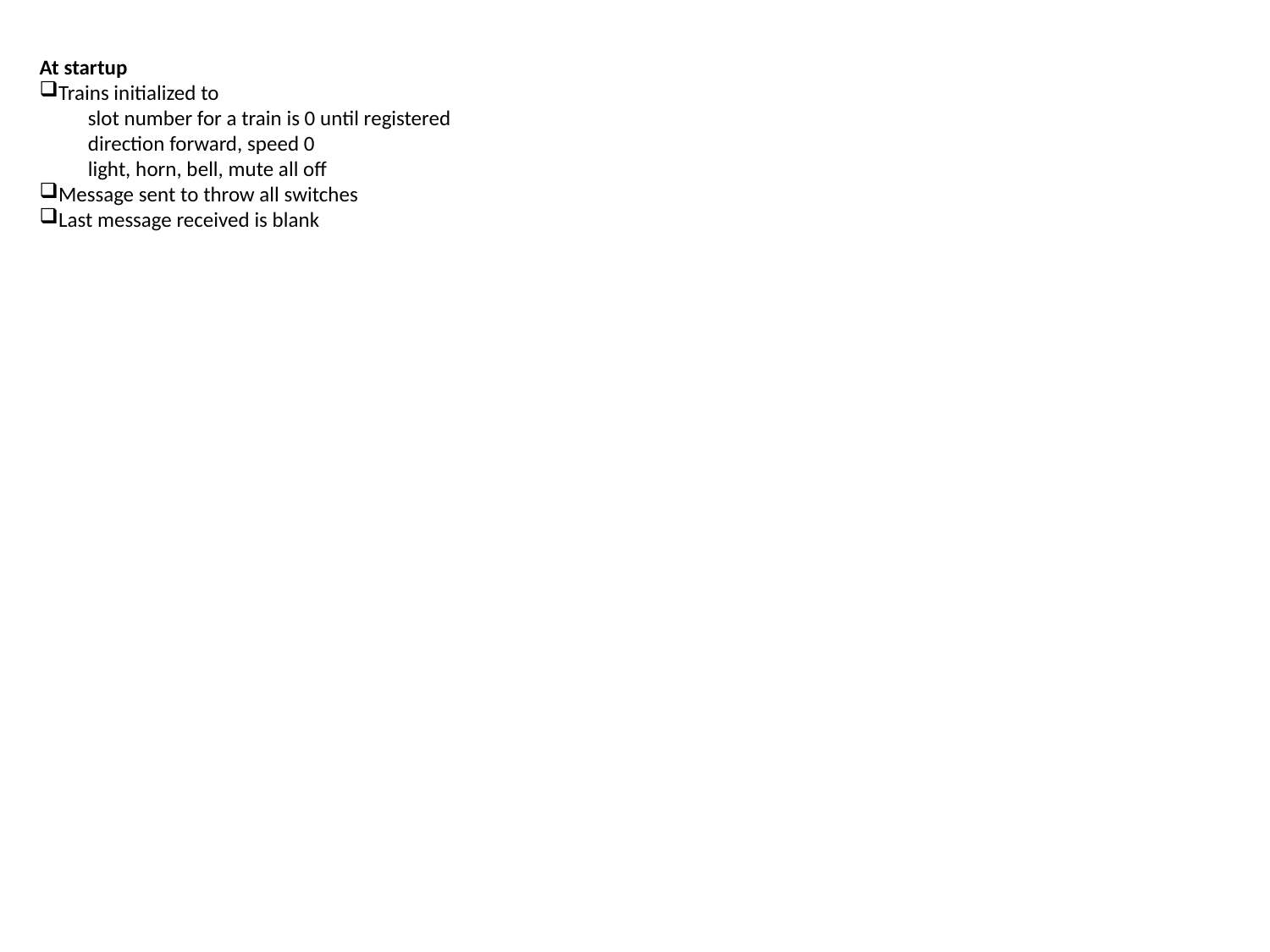

At startup
Trains initialized to
          slot number for a train is 0 until registered
          direction forward, speed 0
          light, horn, bell, mute all off
Message sent to throw all switches
Last message received is blank